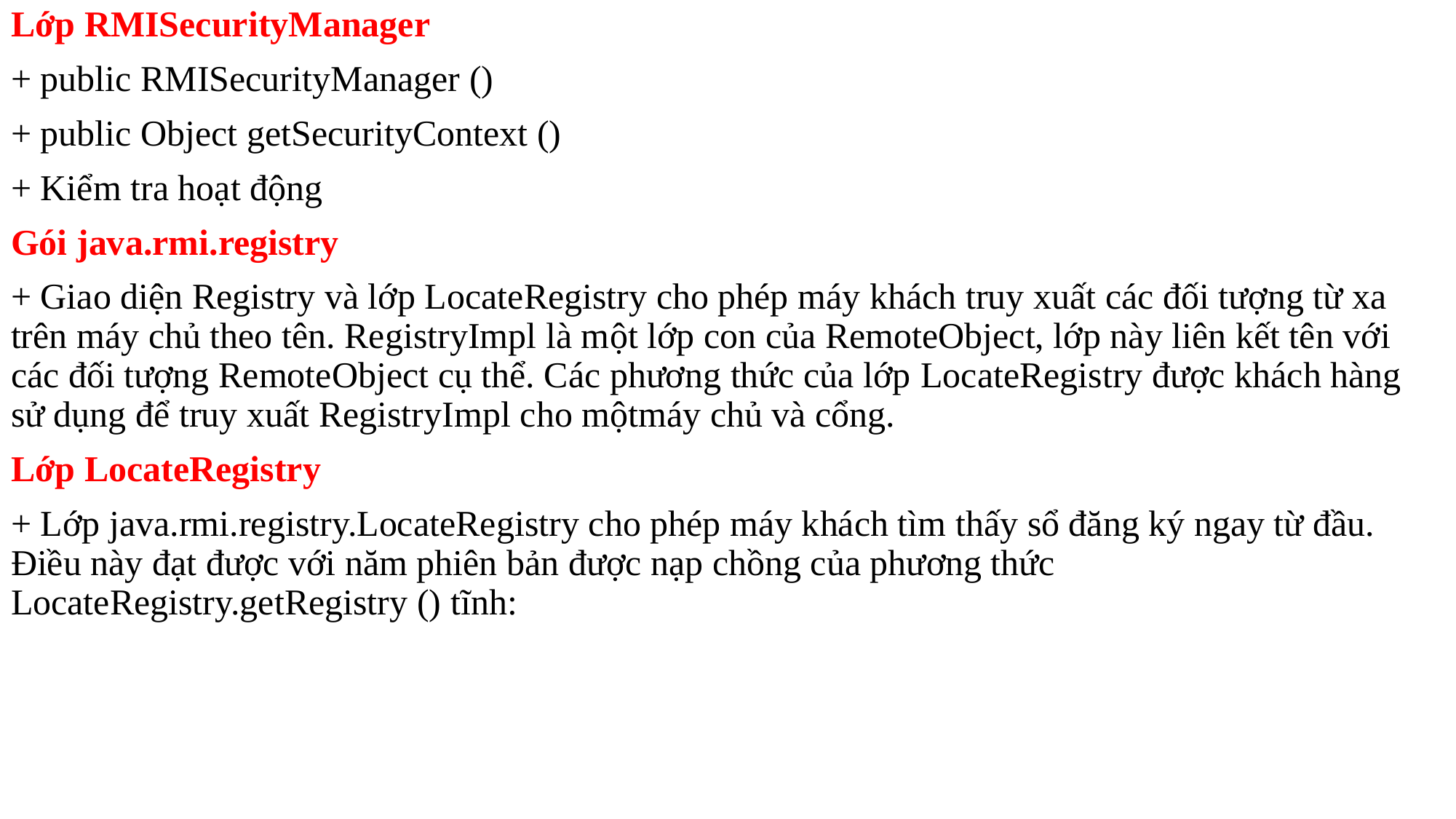

Lớp RMISecurityManager
+ public RMISecurityManager ()
+ public Object getSecurityContext ()
+ Kiểm tra hoạt động
Gói java.rmi.registry
+ Giao diện Registry và lớp LocateRegistry cho phép máy khách truy xuất các đối tượng từ xa trên máy chủ theo tên. RegistryImpl là một lớp con của RemoteObject, lớp này liên kết tên với các đối tượng RemoteObject cụ thể. Các phương thức của lớp LocateRegistry được khách hàng sử dụng để truy xuất RegistryImpl cho mộtmáy chủ và cổng.
Lớp LocateRegistry
+ Lớp java.rmi.registry.LocateRegistry cho phép máy khách tìm thấy sổ đăng ký ngay từ đầu. Điều này đạt được với năm phiên bản được nạp chồng của phương thức LocateRegistry.getRegistry () tĩnh:

#